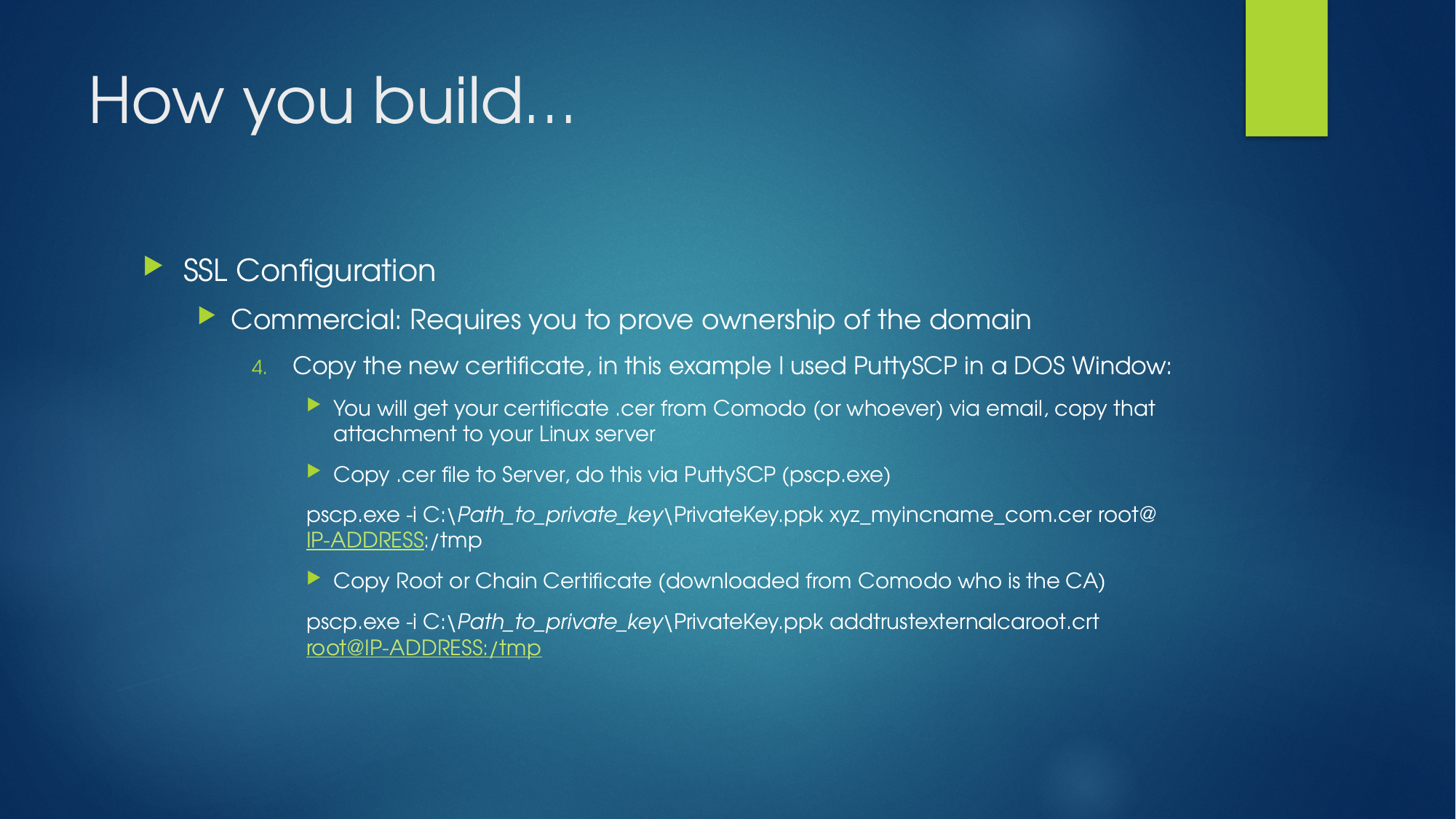

# How you build…
SSL Configuration
Commercial: Requires you to prove ownership of the domain
Copy the new certificate, in this example I used PuttySCP in a DOS Window:
You will get your certificate .cer from Comodo (or whoever) via email, copy that attachment to your Linux server
Copy .cer file to Server, do this via PuttySCP (pscp.exe)
pscp.exe -i C:\Path_to_private_key\PrivateKey.ppk xyz_myincname_com.cer root@IP-ADDRESS:/tmp
Copy Root or Chain Certificate (downloaded from Comodo who is the CA)
pscp.exe -i C:\Path_to_private_key\PrivateKey.ppk addtrustexternalcaroot.crt root@IP-ADDRESS:/tmp